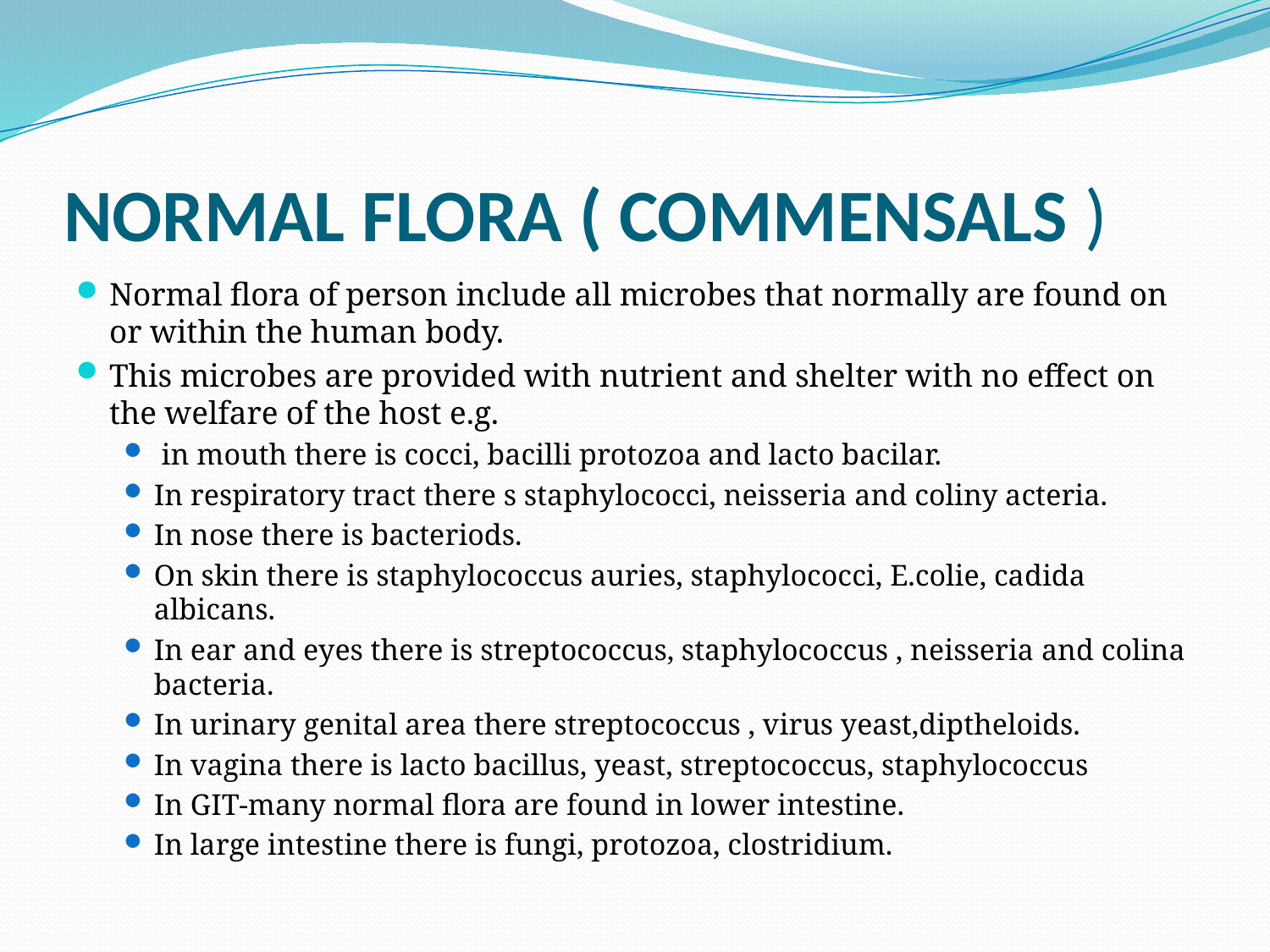

# NORMAL FLORA ( COMMENSALS )
Normal flora of person include all microbes that normally are found on or within the human body.
This microbes are provided with nutrient and shelter with no effect on the welfare of the host e.g.
 in mouth there is cocci, bacilli protozoa and lacto bacilar.
In respiratory tract there s staphylococci, neisseria and coliny acteria.
In nose there is bacteriods.
On skin there is staphylococcus auries, staphylococci, E.colie, cadida albicans.
In ear and eyes there is streptococcus, staphylococcus , neisseria and colina bacteria.
In urinary genital area there streptococcus , virus yeast,diptheloids.
In vagina there is lacto bacillus, yeast, streptococcus, staphylococcus
In GIT-many normal flora are found in lower intestine.
In large intestine there is fungi, protozoa, clostridium.